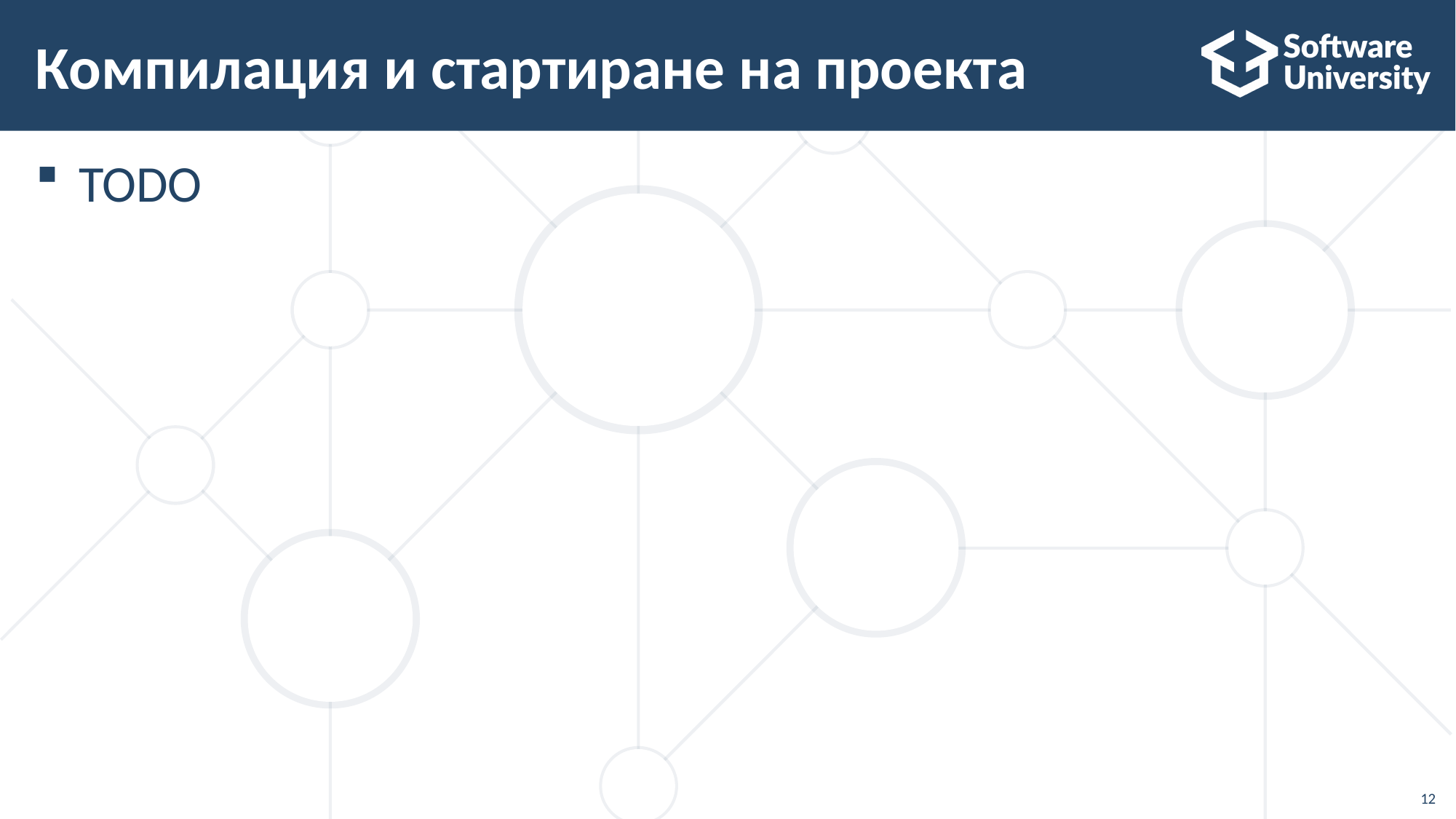

# Компилация и стартиране на проекта
TODO
12